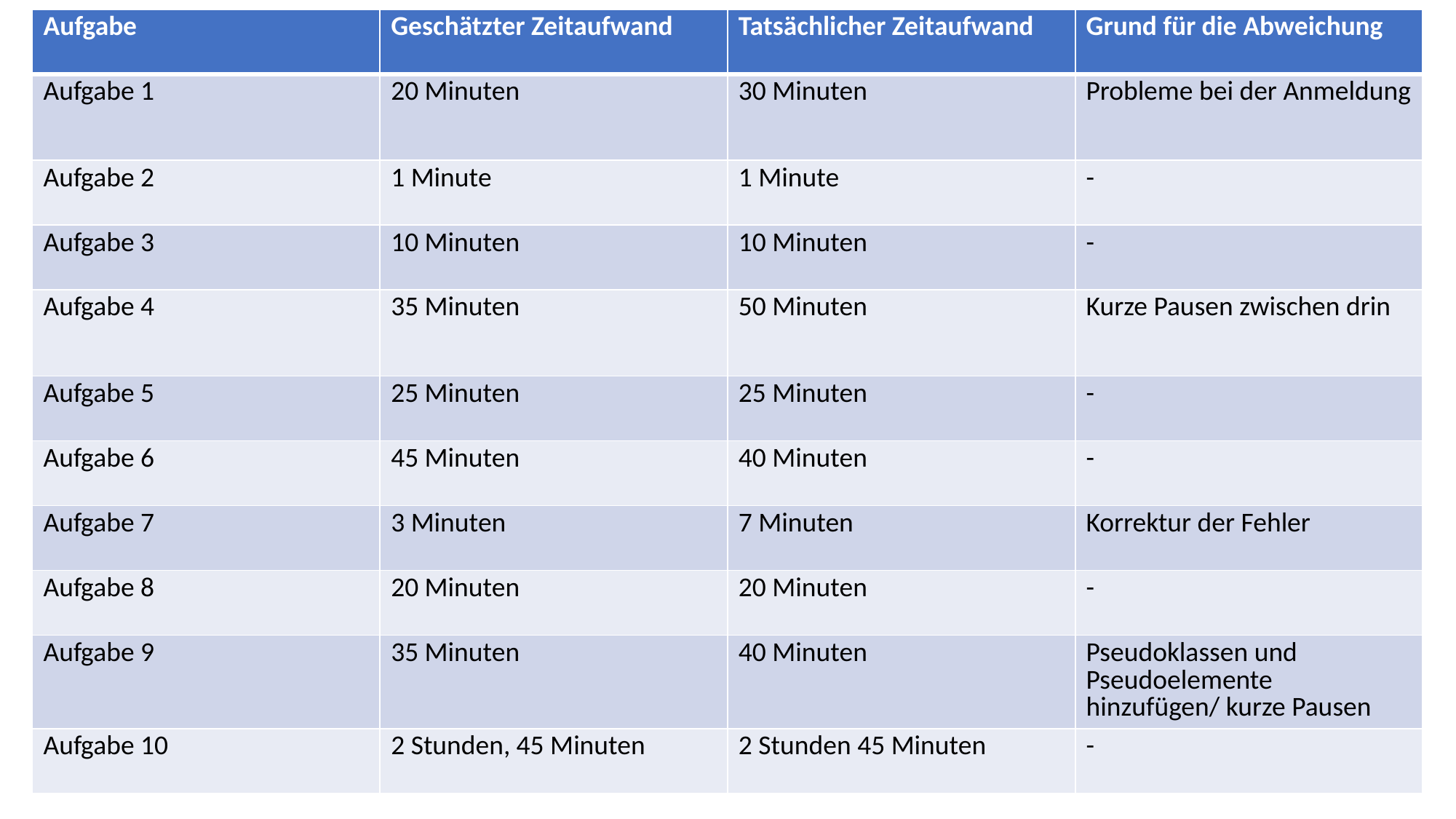

| Aufgabe | Geschätzter Zeitaufwand | Tatsächlicher Zeitaufwand | Grund für die Abweichung |
| --- | --- | --- | --- |
| Aufgabe 1 | 20 Minuten | 30 Minuten | Probleme bei der Anmeldung |
| Aufgabe 2 | 1 Minute | 1 Minute | - |
| Aufgabe 3 | 10 Minuten | 10 Minuten | - |
| Aufgabe 4 | 35 Minuten | 50 Minuten | Kurze Pausen zwischen drin |
| Aufgabe 5 | 25 Minuten | 25 Minuten | - |
| Aufgabe 6 | 45 Minuten | 40 Minuten | - |
| Aufgabe 7 | 3 Minuten | 7 Minuten | Korrektur der Fehler |
| Aufgabe 8 | 20 Minuten | 20 Minuten | - |
| Aufgabe 9 | 35 Minuten | 40 Minuten | Pseudoklassen und Pseudoelemente hinzufügen/ kurze Pausen |
| Aufgabe 10 | 2 Stunden, 45 Minuten | 2 Stunden 45 Minuten | - |